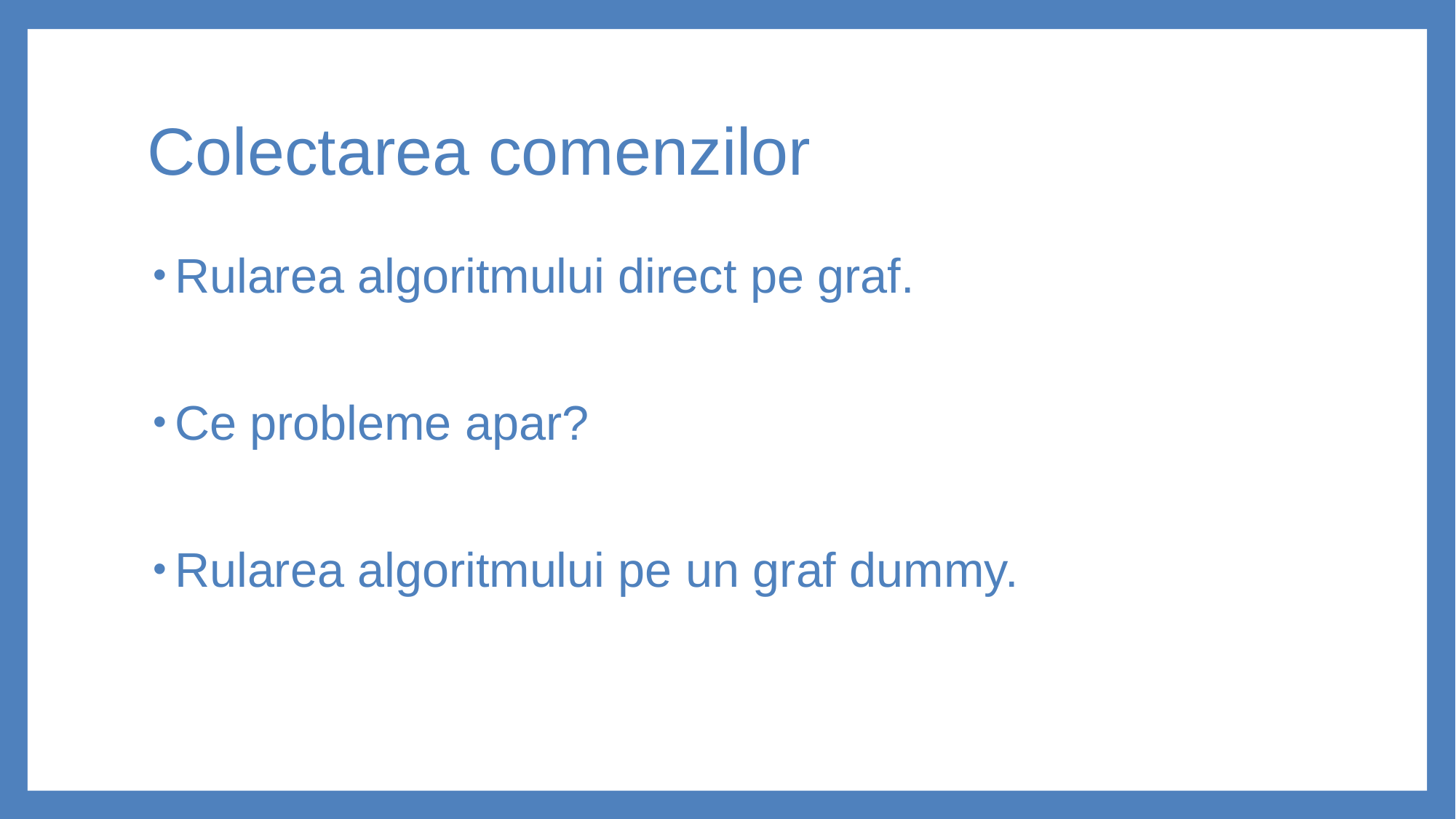

# Colectarea comenzilor
Rularea algoritmului direct pe graf.

Ce probleme apar?

Rularea algoritmului pe un graf dummy.